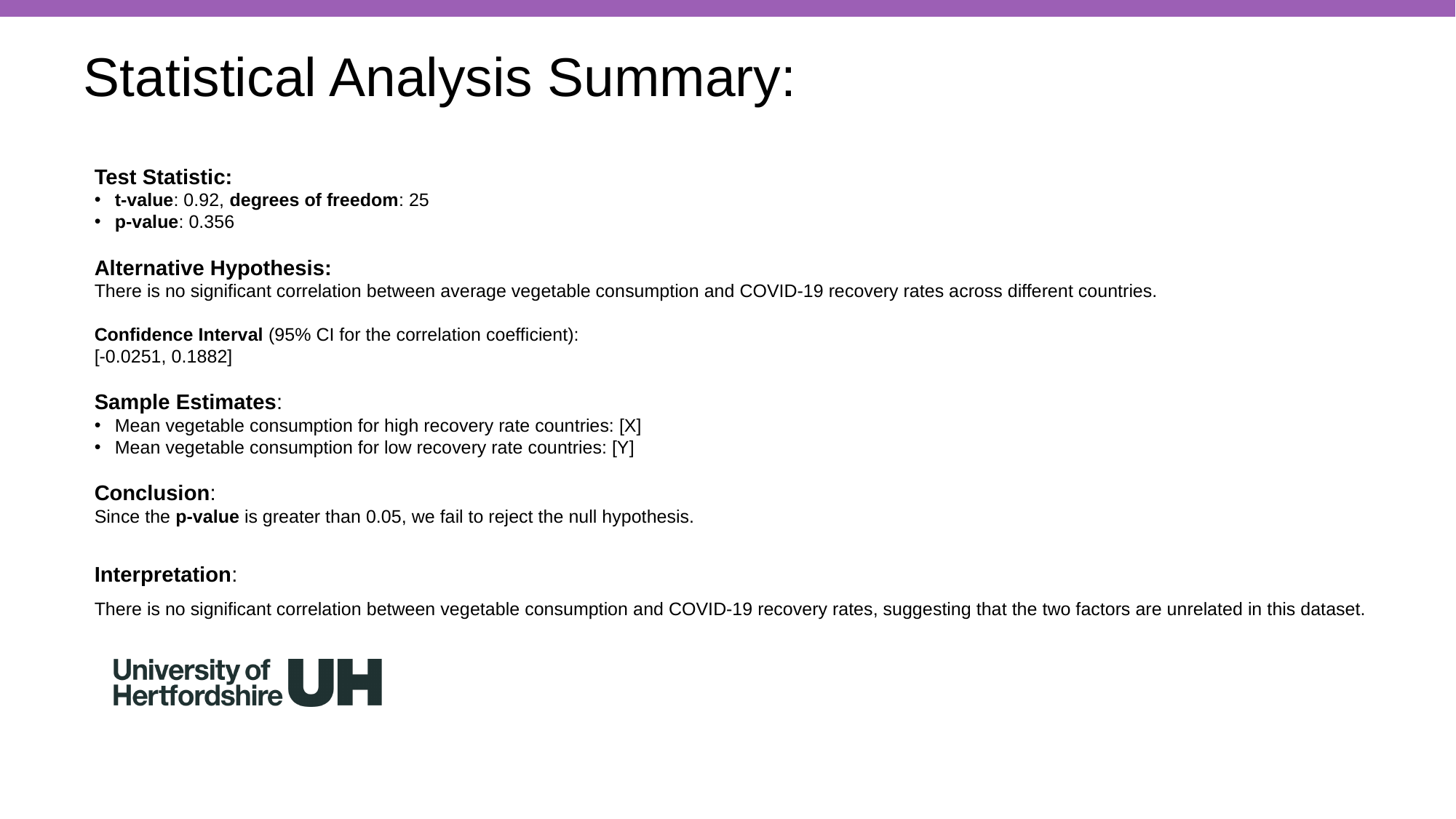

Statistical Analysis Summary:
PRE 7COM1079-2022  Student Group No:  ?????
7
Test Statistic:
t-value: 0.92, degrees of freedom: 25
p-value: 0.356

Alternative Hypothesis:
There is no significant correlation between average vegetable consumption and COVID-19 recovery rates across different countries.

Confidence Interval (95% CI for the correlation coefficient):
[-0.0251, 0.1882]

Sample Estimates:
Mean vegetable consumption for high recovery rate countries: [X]
Mean vegetable consumption for low recovery rate countries: [Y]

Conclusion:
Since the p-value is greater than 0.05, we fail to reject the null hypothesis.

Interpretation:
There is no significant correlation between vegetable consumption and COVID-19 recovery rates, suggesting that the two factors are unrelated in this dataset.